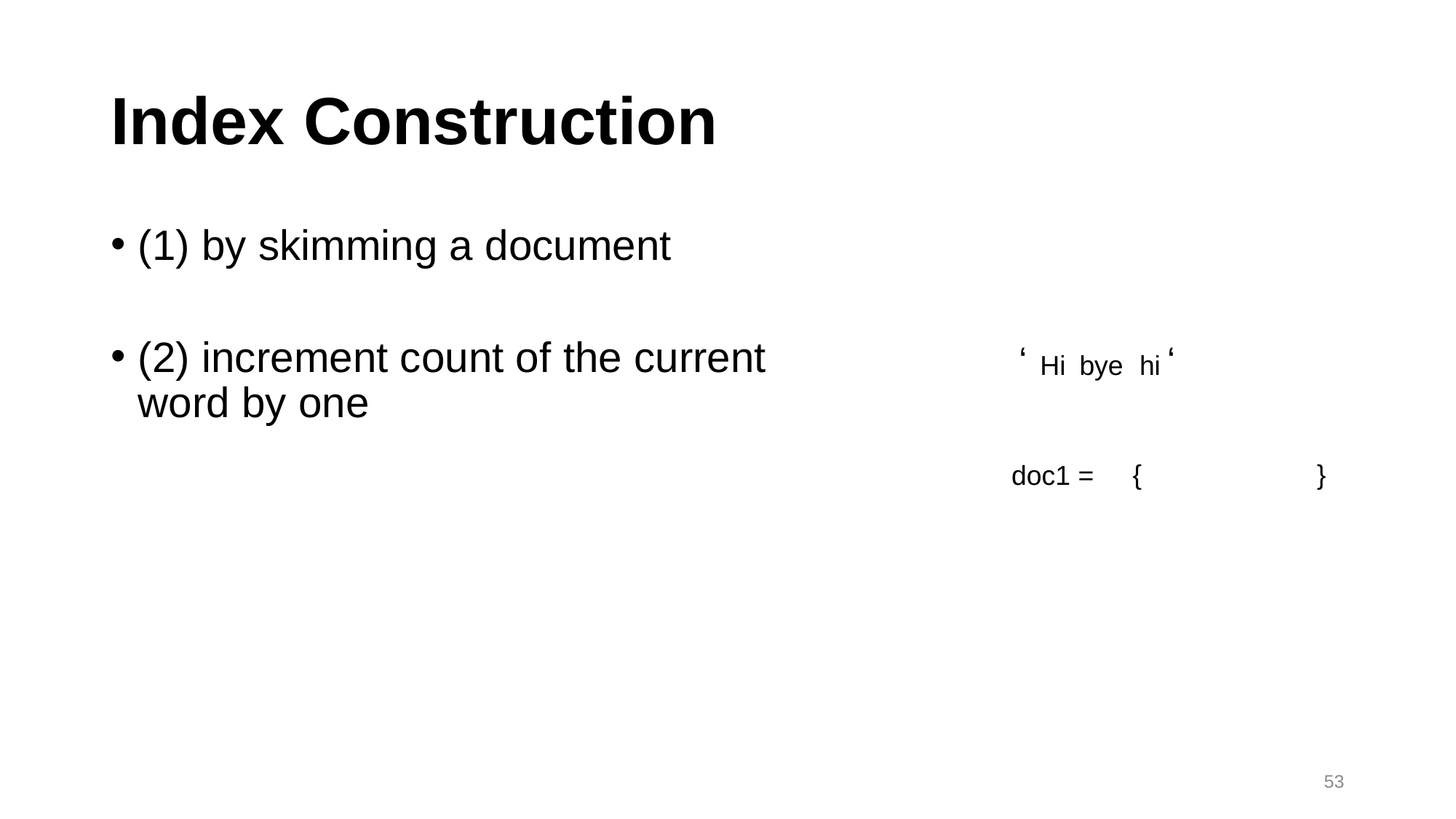

# Index Construction
(1) by skimming a document
(2) increment count of the current word by one

‘
‘
hi
Hi
bye
bye :1
Hi :1
{                       }
doc1 =
Hi :2
53